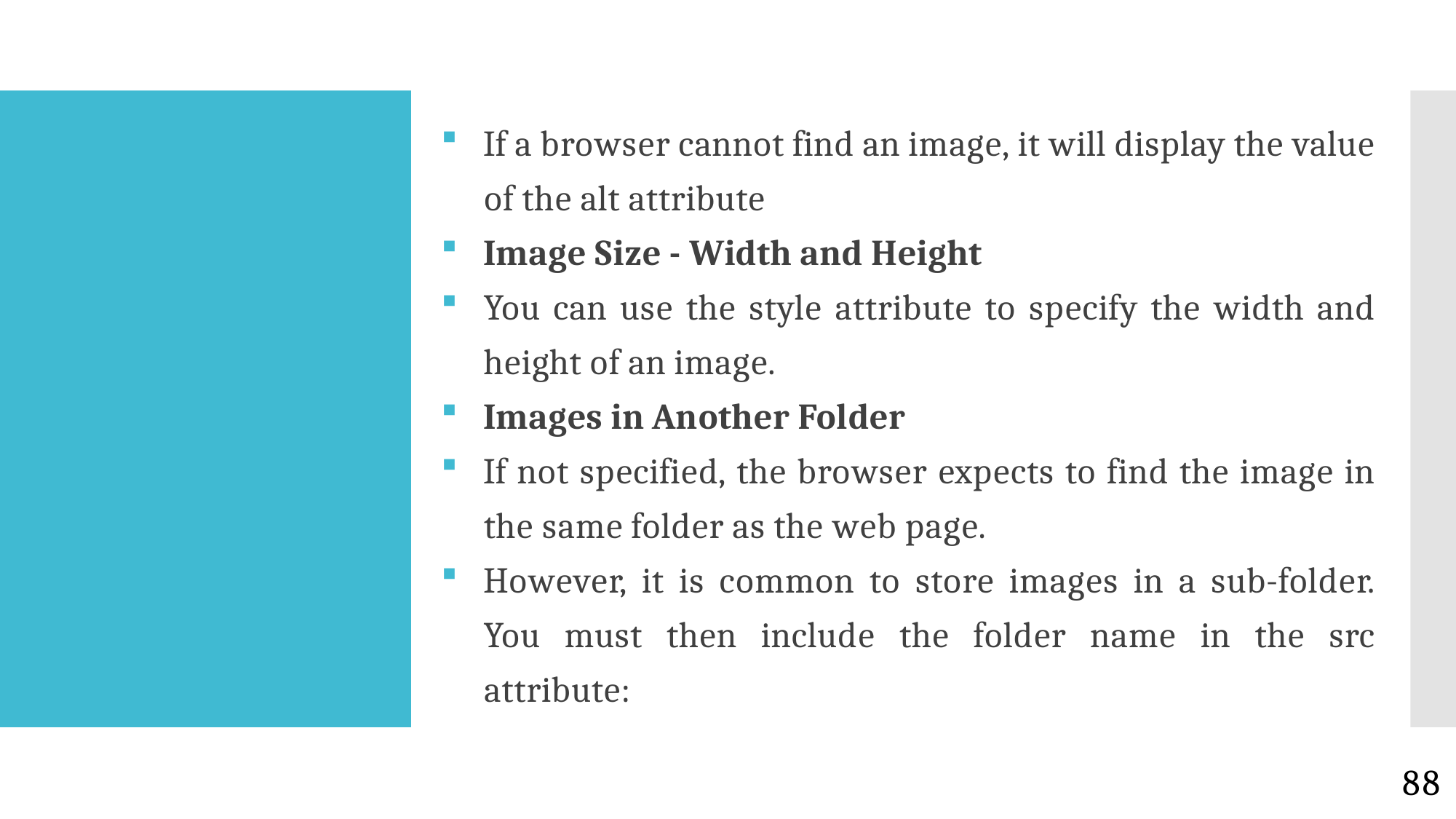

If a browser cannot find an image, it will display the value of the alt attribute
Image Size - Width and Height
You can use the style attribute to specify the width and height of an image.
Images in Another Folder
If not specified, the browser expects to find the image in the same folder as the web page.
However, it is common to store images in a sub-folder. You must then include the folder name in the src attribute:
#
88